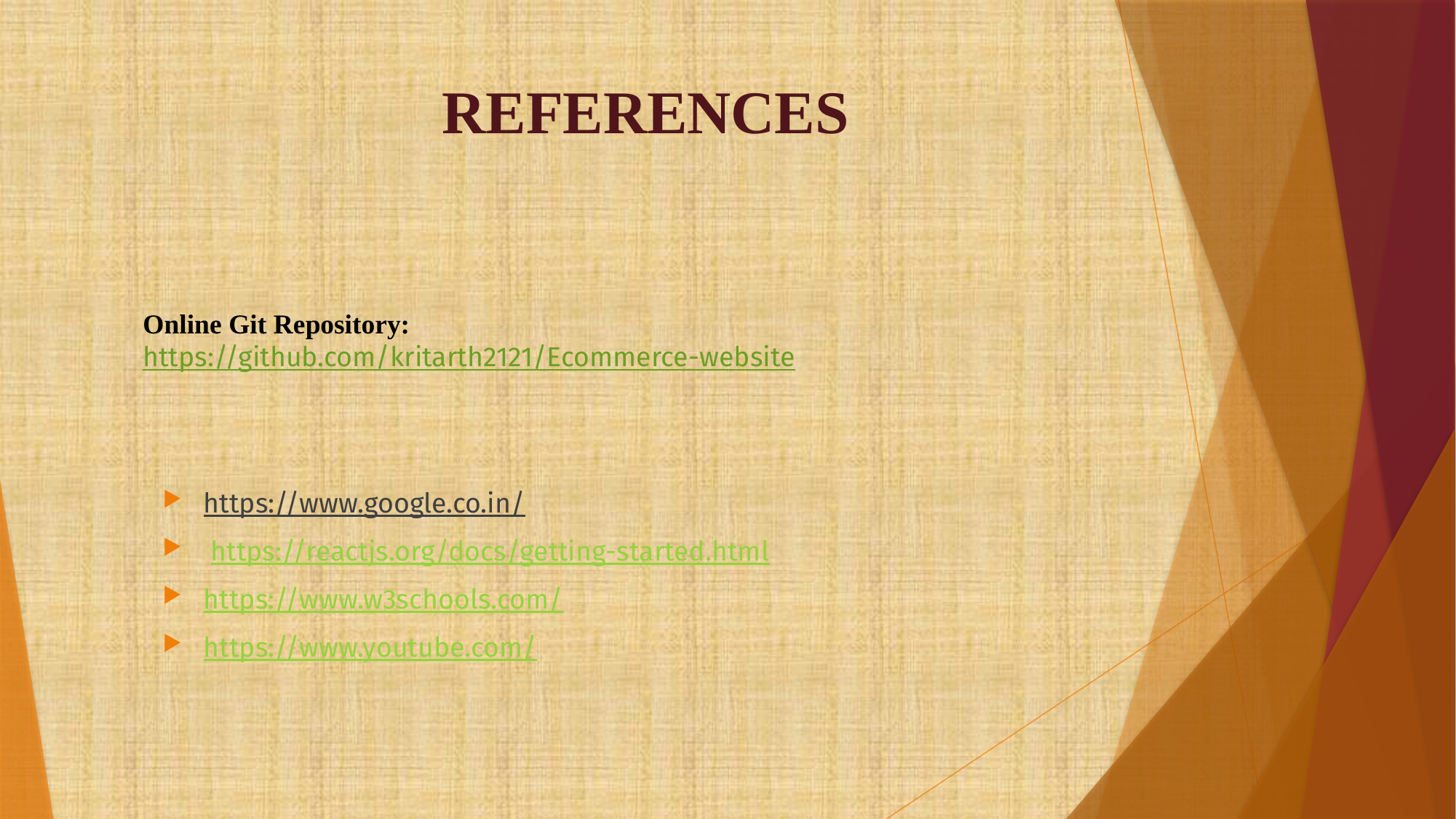

# REFERENCES
Online Git Repository:
https://github.com/kritarth2121/Ecommerce-website

https://www.google.co.in/
 https://reactjs.org/docs/getting-started.html
https://www.w3schools.com/
https://www.youtube.com/